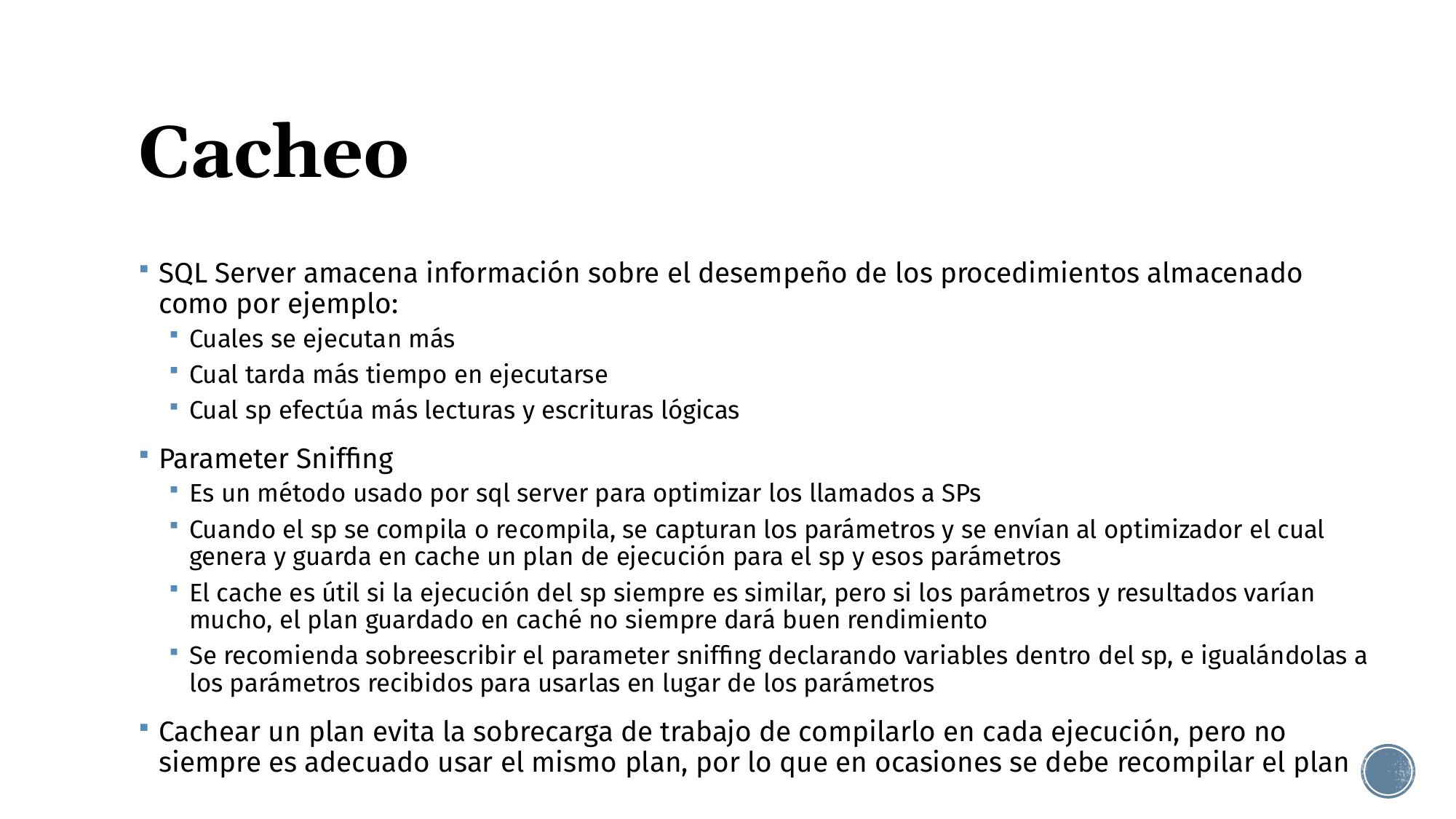

# Cacheo
SQL Server amacena información sobre el desempeño de los procedimientos almacenado como por ejemplo:
Cuales se ejecutan más
Cual tarda más tiempo en ejecutarse
Cual sp efectúa más lecturas y escrituras lógicas
Parameter Sniffing
Es un método usado por sql server para optimizar los llamados a SPs
Cuando el sp se compila o recompila, se capturan los parámetros y se envían al optimizador el cual genera y guarda en cache un plan de ejecución para el sp y esos parámetros
El cache es útil si la ejecución del sp siempre es similar, pero si los parámetros y resultados varían mucho, el plan guardado en caché no siempre dará buen rendimiento
Se recomienda sobreescribir el parameter sniffing declarando variables dentro del sp, e igualándolas a los parámetros recibidos para usarlas en lugar de los parámetros
Cachear un plan evita la sobrecarga de trabajo de compilarlo en cada ejecución, pero no siempre es adecuado usar el mismo plan, por lo que en ocasiones se debe recompilar el plan